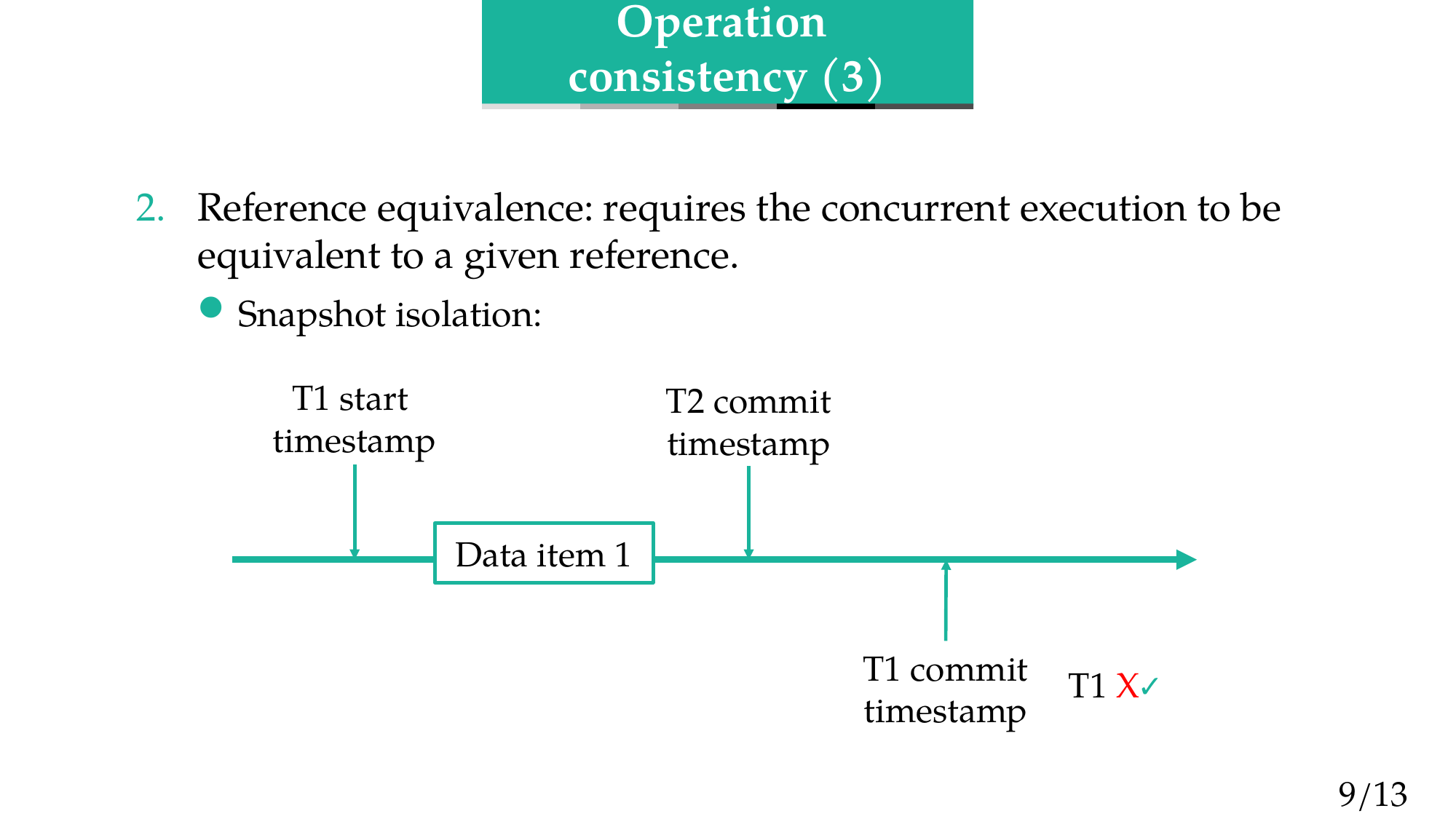

Operation
consistency (3)

Reference equivalence: requires the concurrent execution to be equivalent to a given reference.
Snapshot isolation:

T1 start
timestamp
T2 commit
timestamp
Data item 1
T1 commit
timestamp
T1 X✓
9/13